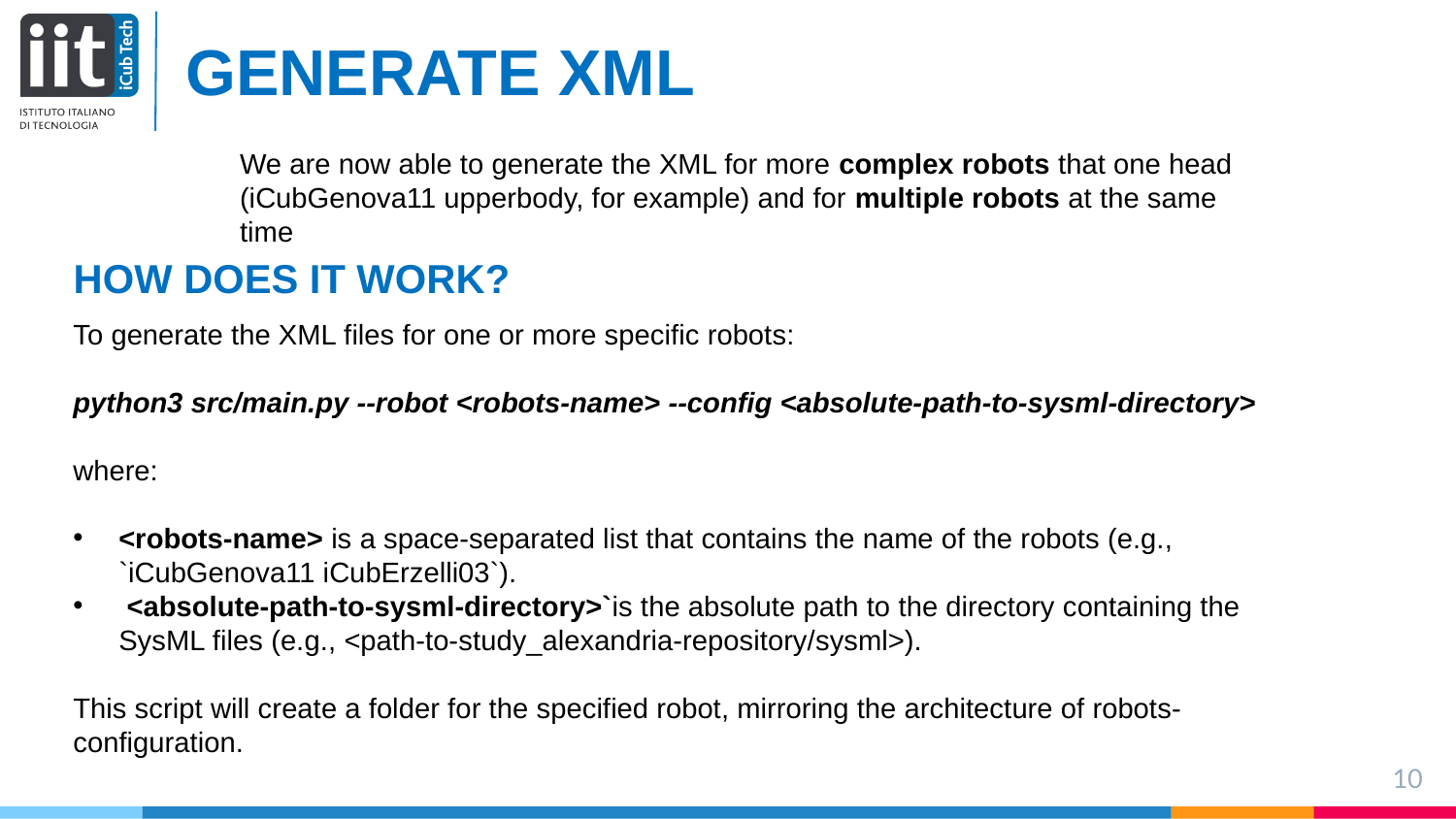

GENERATE XML
We are now able to generate the XML for more complex robots that one head (iCubGenova11 upperbody, for example) and for multiple robots at the same time

HOW DOES IT WORK?
To generate the XML files for one or more specific robots:

python3 src/main.py --robot <robots-name> --config <absolute-path-to-sysml-directory>

where:

<robots-name> is a space-separated list that contains the name of the robots (e.g., `iCubGenova11 iCubErzelli03`).
 <absolute-path-to-sysml-directory>`is the absolute path to the directory containing the SysML files (e.g., <path-to-study_alexandria-repository/sysml>).

This script will create a folder for the specified robot, mirroring the architecture of robots-configuration.
10